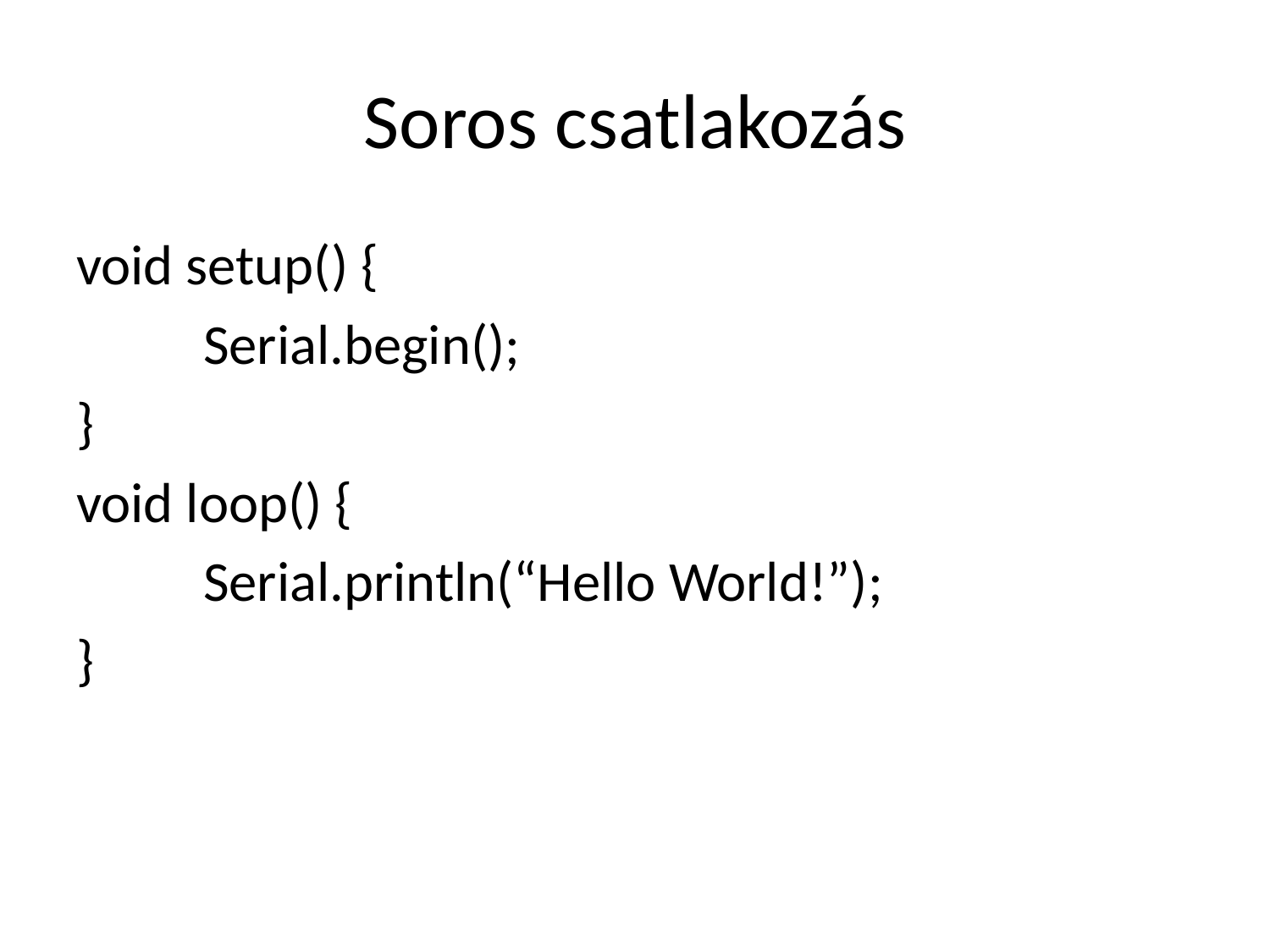

# Soros csatlakozás
void setup() {
	Serial.begin();
}
void loop() {
	Serial.println(“Hello World!”);
}